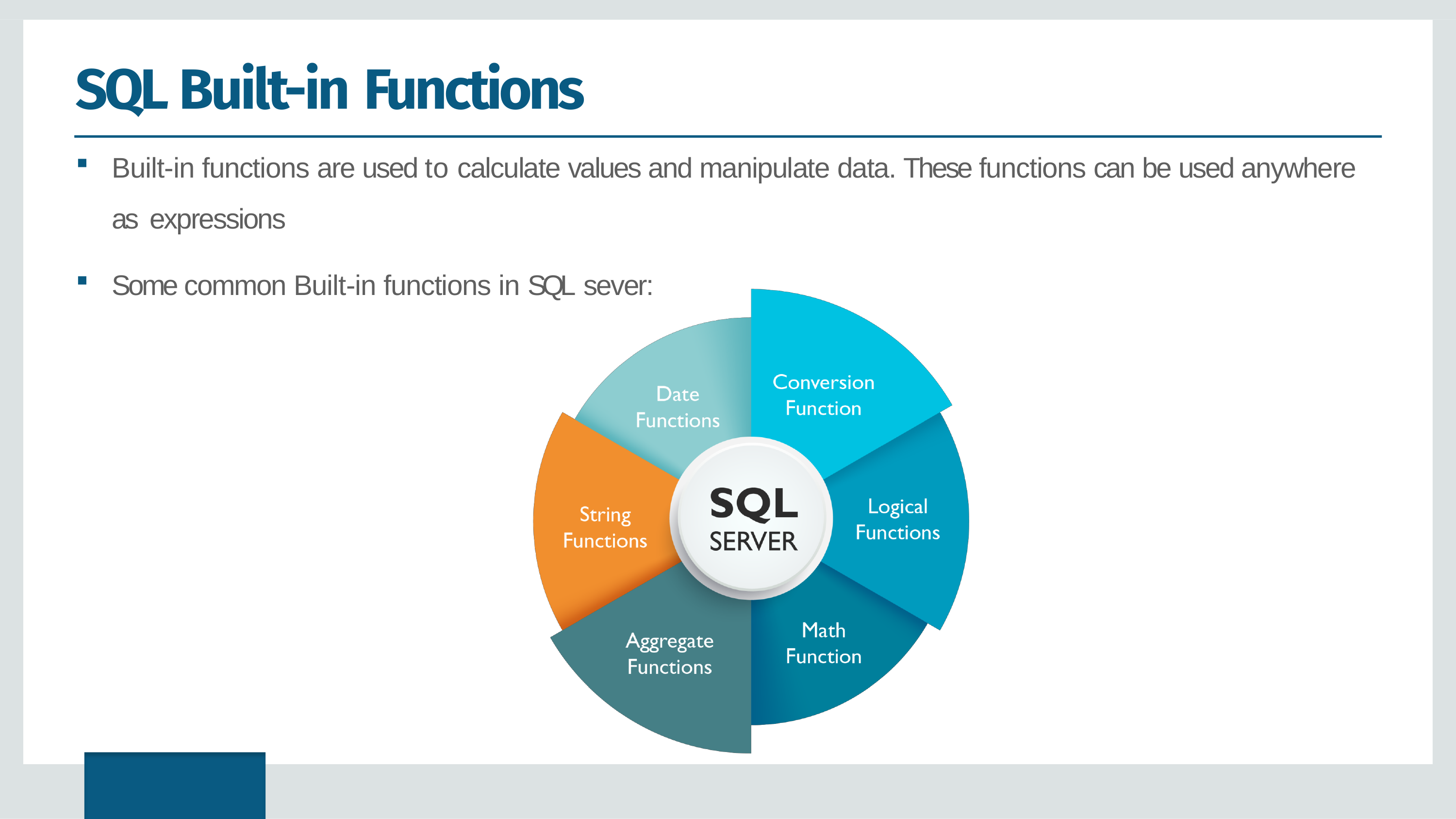

# SQL Built-in Functions
Built-in functions are used to calculate values and manipulate data. These functions can be used anywhere as  expressions

Some common Built-in functions in SQL sever: